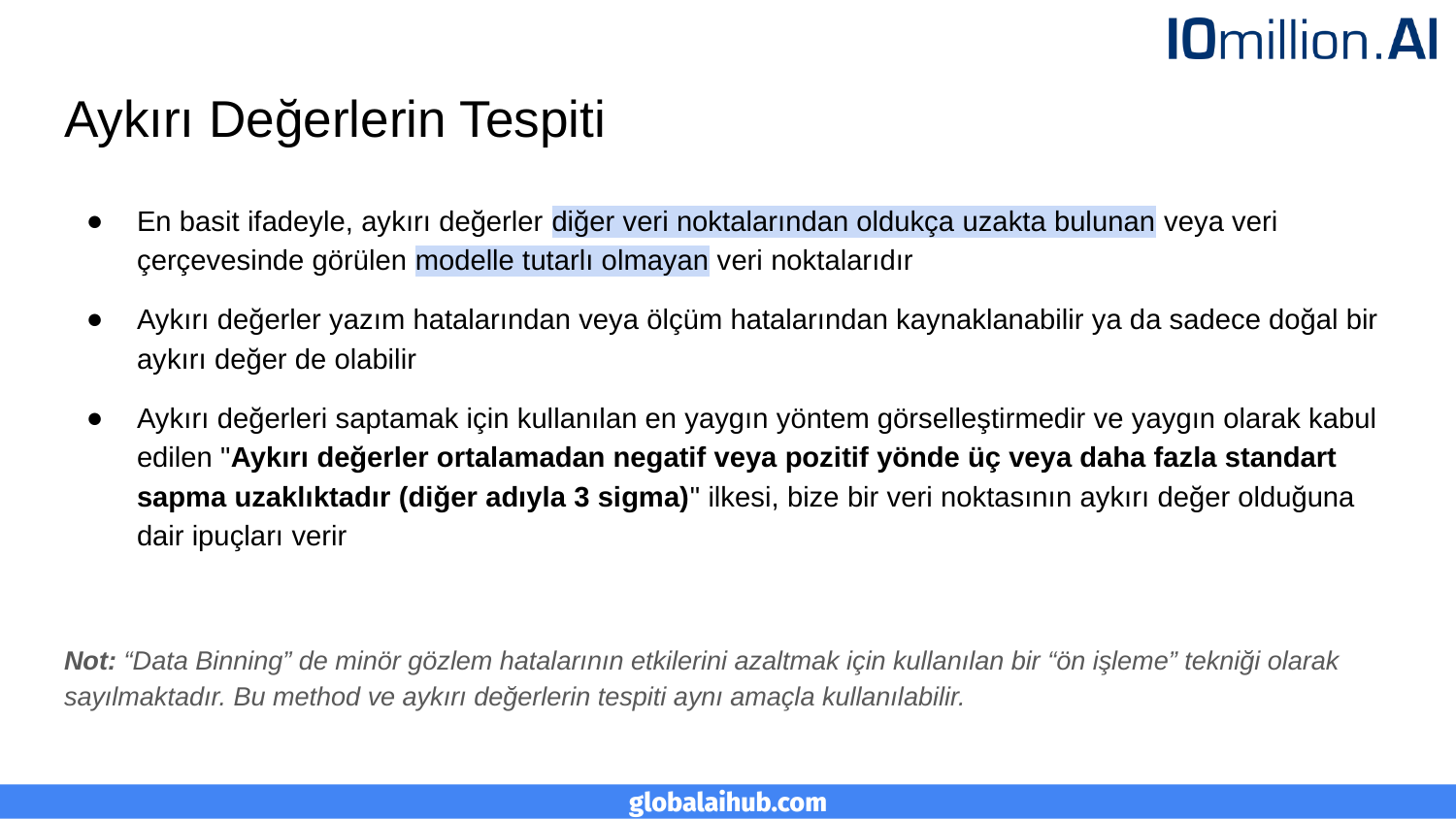

# Aykırı Değerlerin Tespiti
En basit ifadeyle, aykırı değerler diğer veri noktalarından oldukça uzakta bulunan veya veri çerçevesinde görülen modelle tutarlı olmayan veri noktalarıdır
Aykırı değerler yazım hatalarından veya ölçüm hatalarından kaynaklanabilir ya da sadece doğal bir aykırı değer de olabilir
Aykırı değerleri saptamak için kullanılan en yaygın yöntem görselleştirmedir ve yaygın olarak kabul edilen "Aykırı değerler ortalamadan negatif veya pozitif yönde üç veya daha fazla standart sapma uzaklıktadır (diğer adıyla 3 sigma)" ilkesi, bize bir veri noktasının aykırı değer olduğuna dair ipuçları verir

Not: “Data Binning” de minör gözlem hatalarının etkilerini azaltmak için kullanılan bir “ön işleme” tekniği olarak sayılmaktadır. Bu method ve aykırı değerlerin tespiti aynı amaçla kullanılabilir.